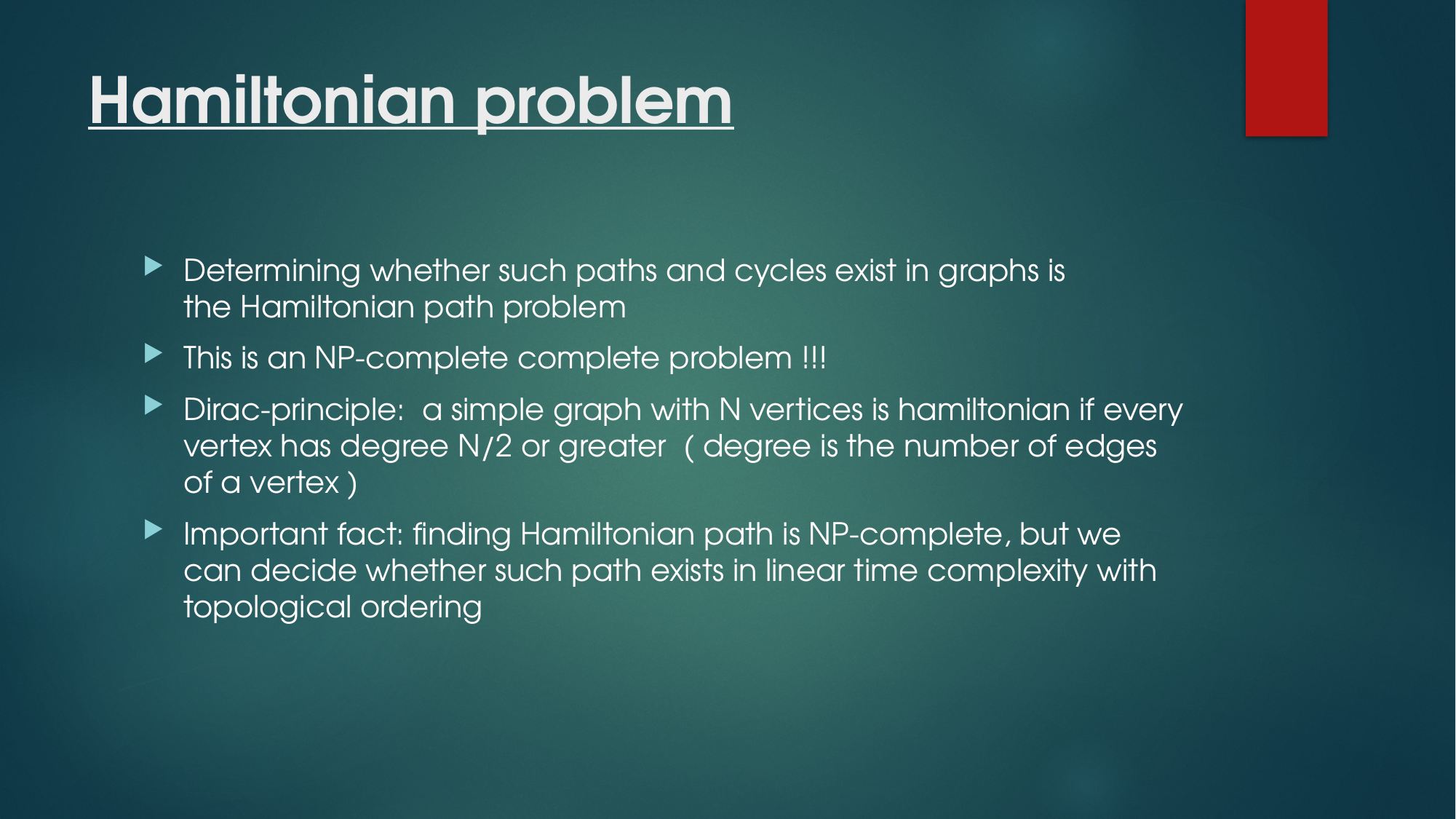

# Hamiltonian problem
Determining whether such paths and cycles exist in graphs is the Hamiltonian path problem
This is an NP-complete complete problem !!!
Dirac-principle:  a simple graph with N vertices is hamiltonian if every vertex has degree N/2 or greater  ( degree is the number of edges of a vertex )
Important fact: finding Hamiltonian path is NP-complete, but we can decide whether such path exists in linear time complexity with topological ordering